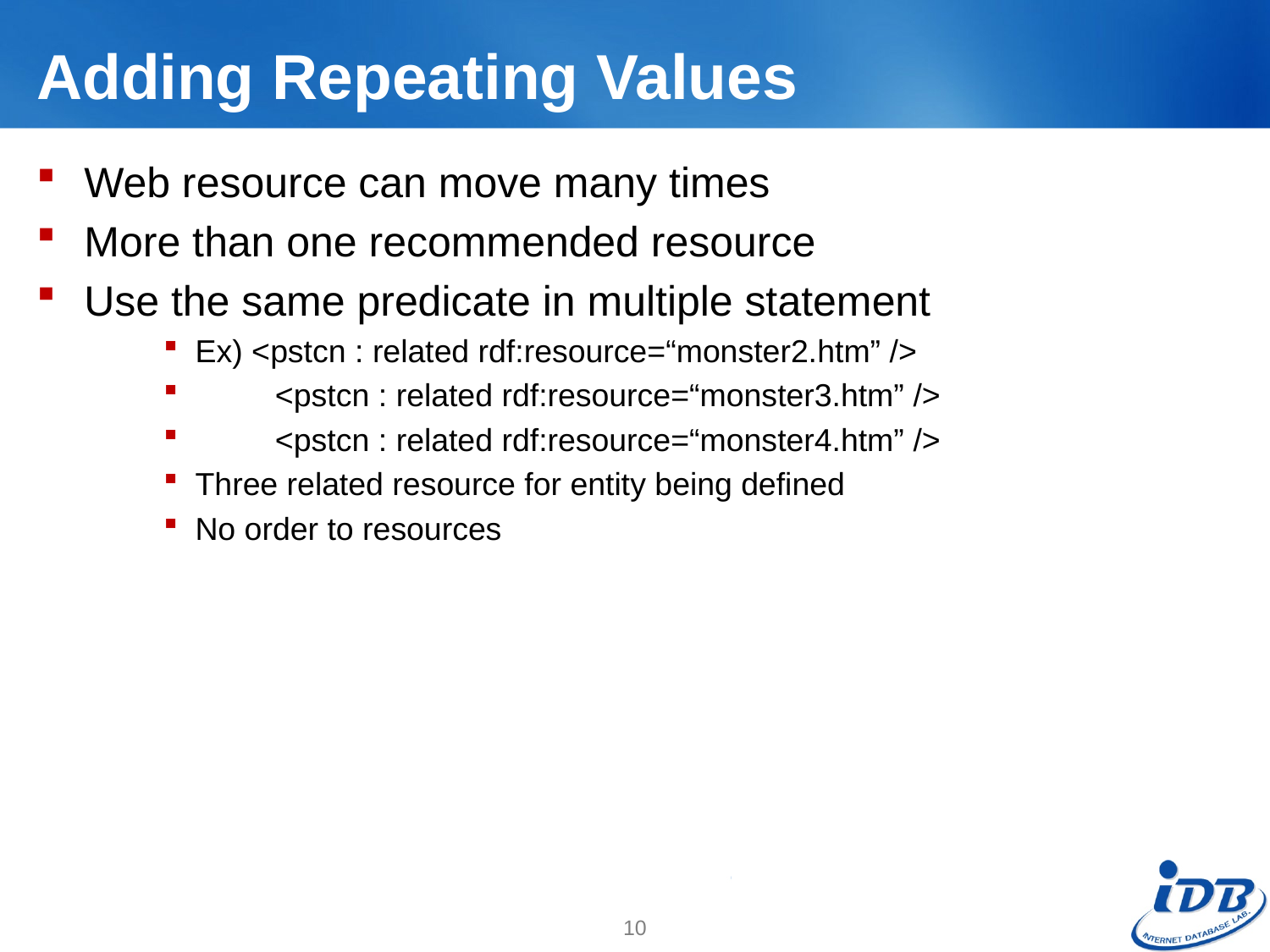

# Adding Repeating Values
Web resource can move many times
More than one recommended resource
Use the same predicate in multiple statement
Ex) <pstcn : related rdf:resource=“monster2.htm” />
         <pstcn : related rdf:resource=“monster3.htm” />
         <pstcn : related rdf:resource=“monster4.htm” />
Three related resource for entity being defined
No order to resources
10